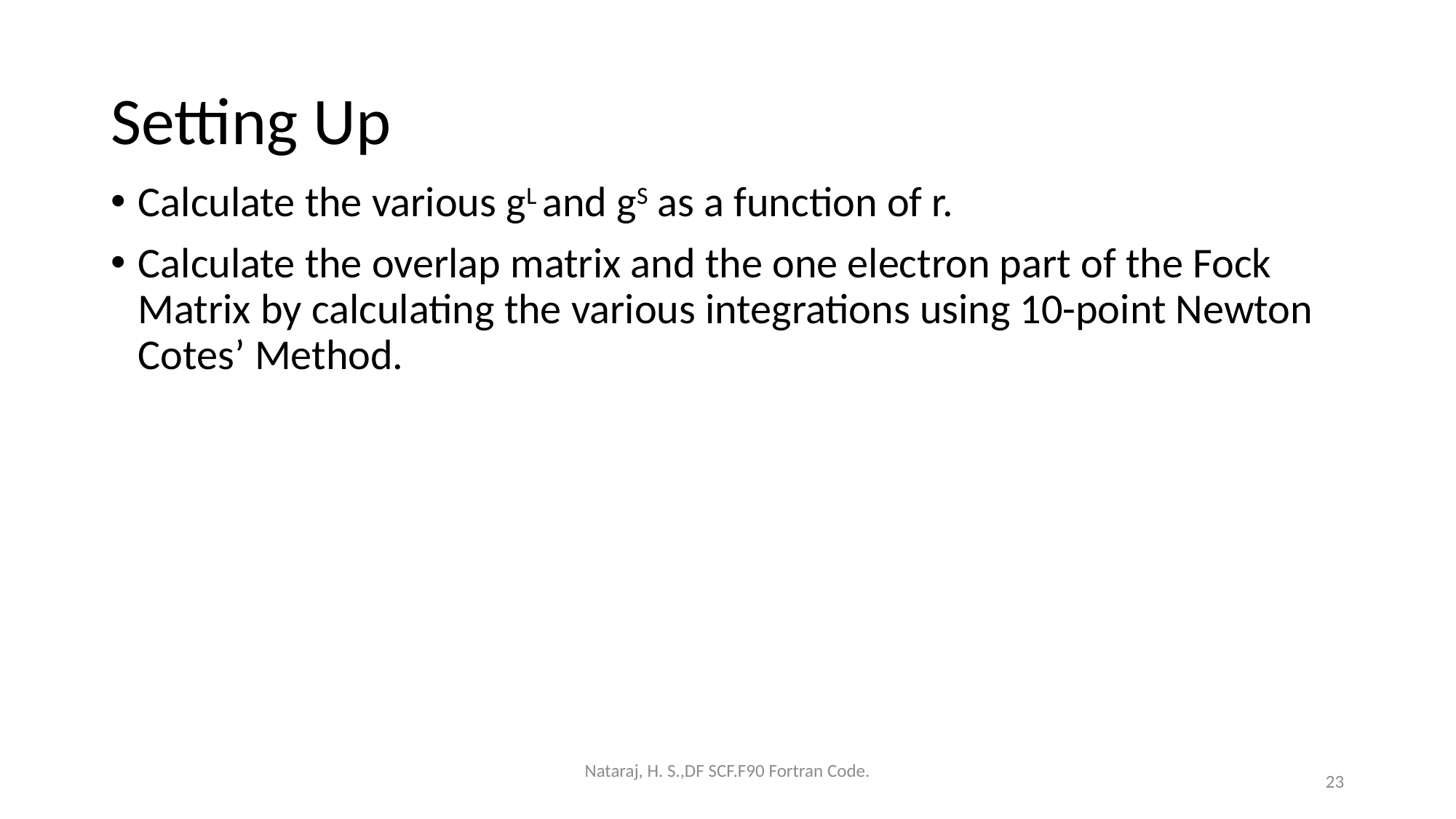

# Setting Up
Calculate the various gL and gS as a function of r.
Calculate the overlap matrix and the one electron part of the Fock Matrix by calculating the various integrations using 10-point Newton Cotes’ Method.

Nataraj, H. S.,DF SCF.F90 Fortran Code.

23